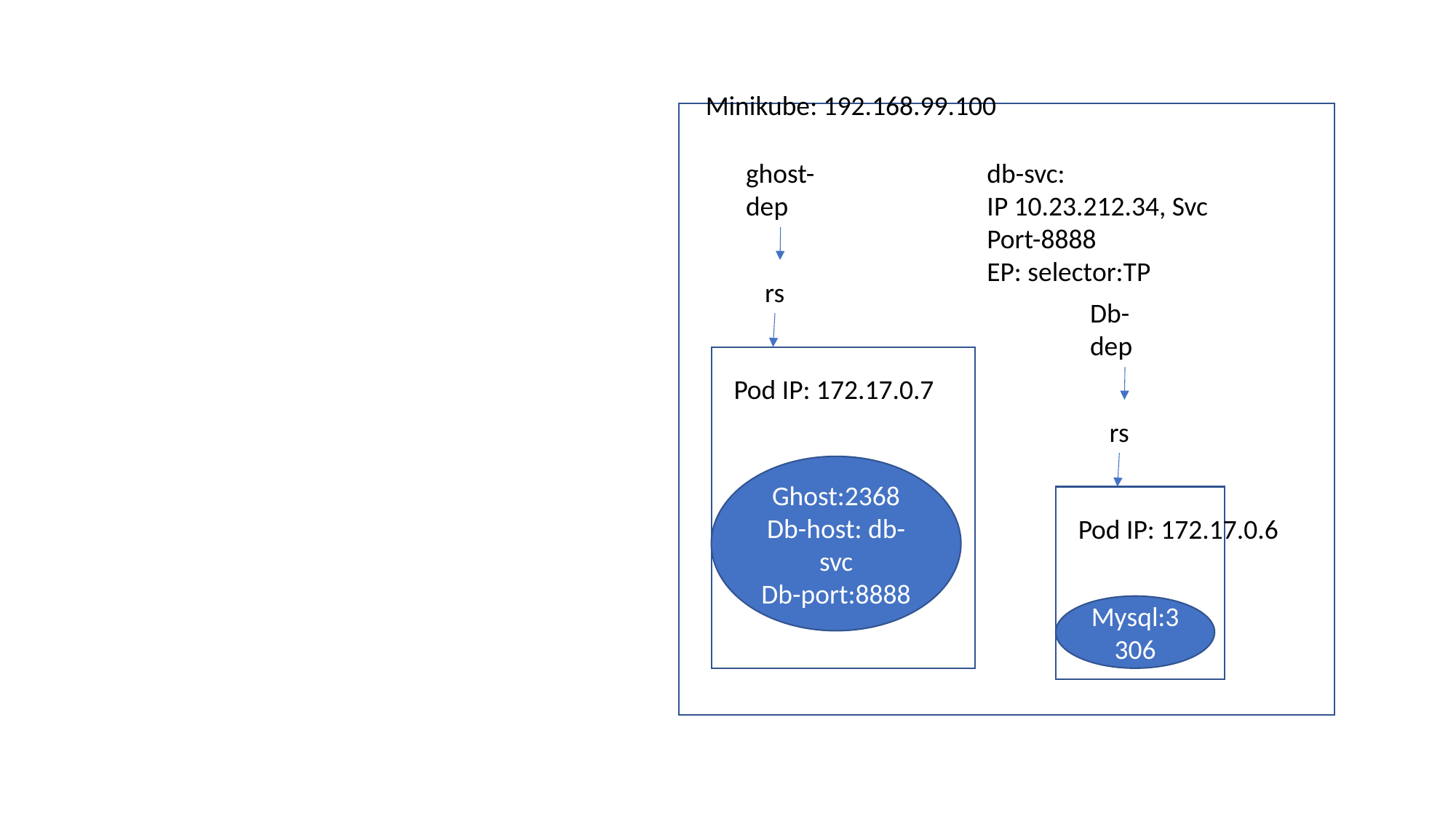

Minikube: 192.168.99.100

ghost-dep
db-svc:
IP 10.23.212.34, Svc Port-8888
EP: selector:TP

rs
Db-dep

Pod IP: 172.17.0.7
rs
Ghost:2368
Db-host: db-svc
Db-port:8888

Pod IP: 172.17.0.6
Mysql:3306